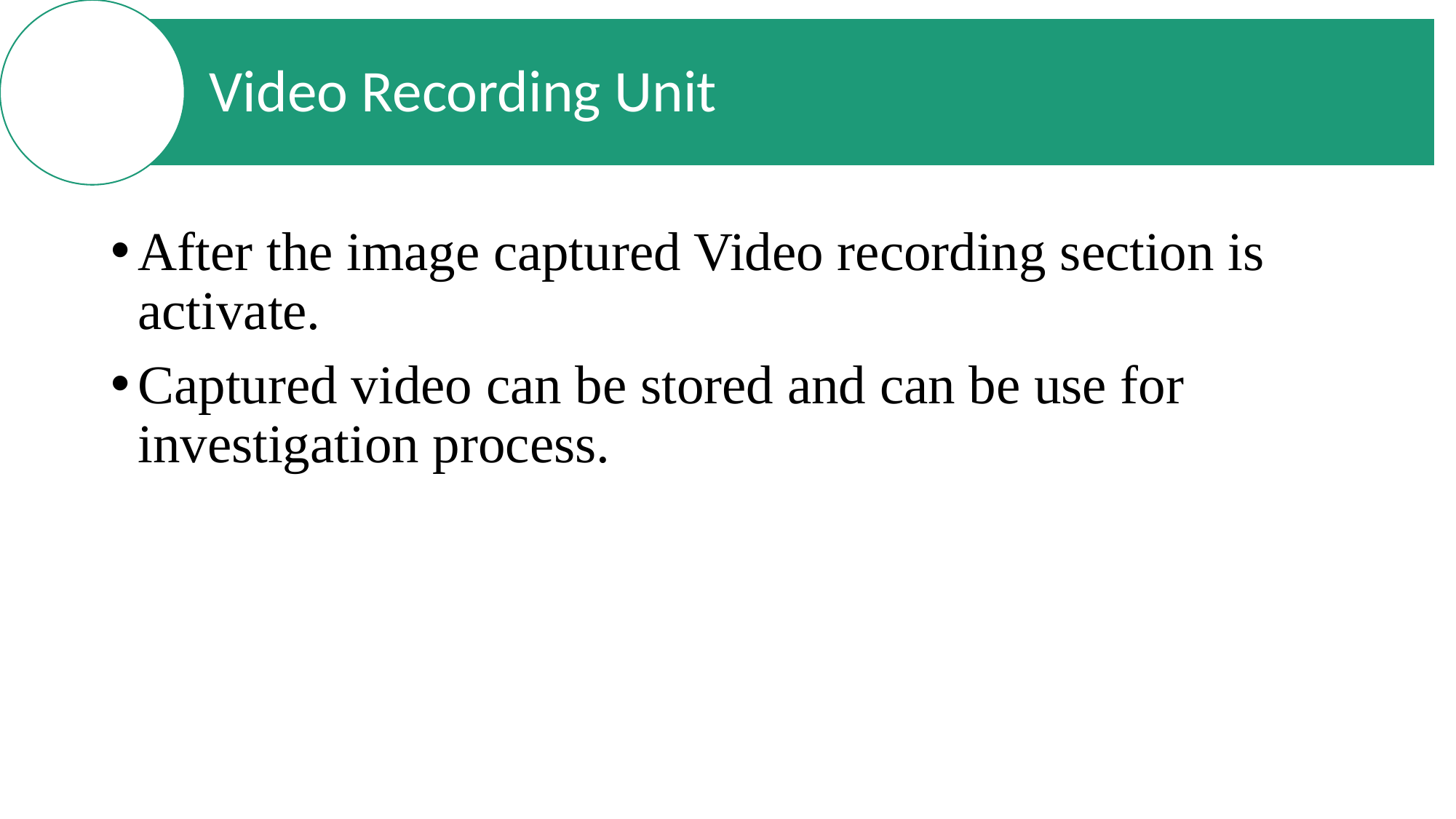

Video Recording Unit
After the image captured Video recording section is activate.
Captured video can be stored and can be use for investigation process.